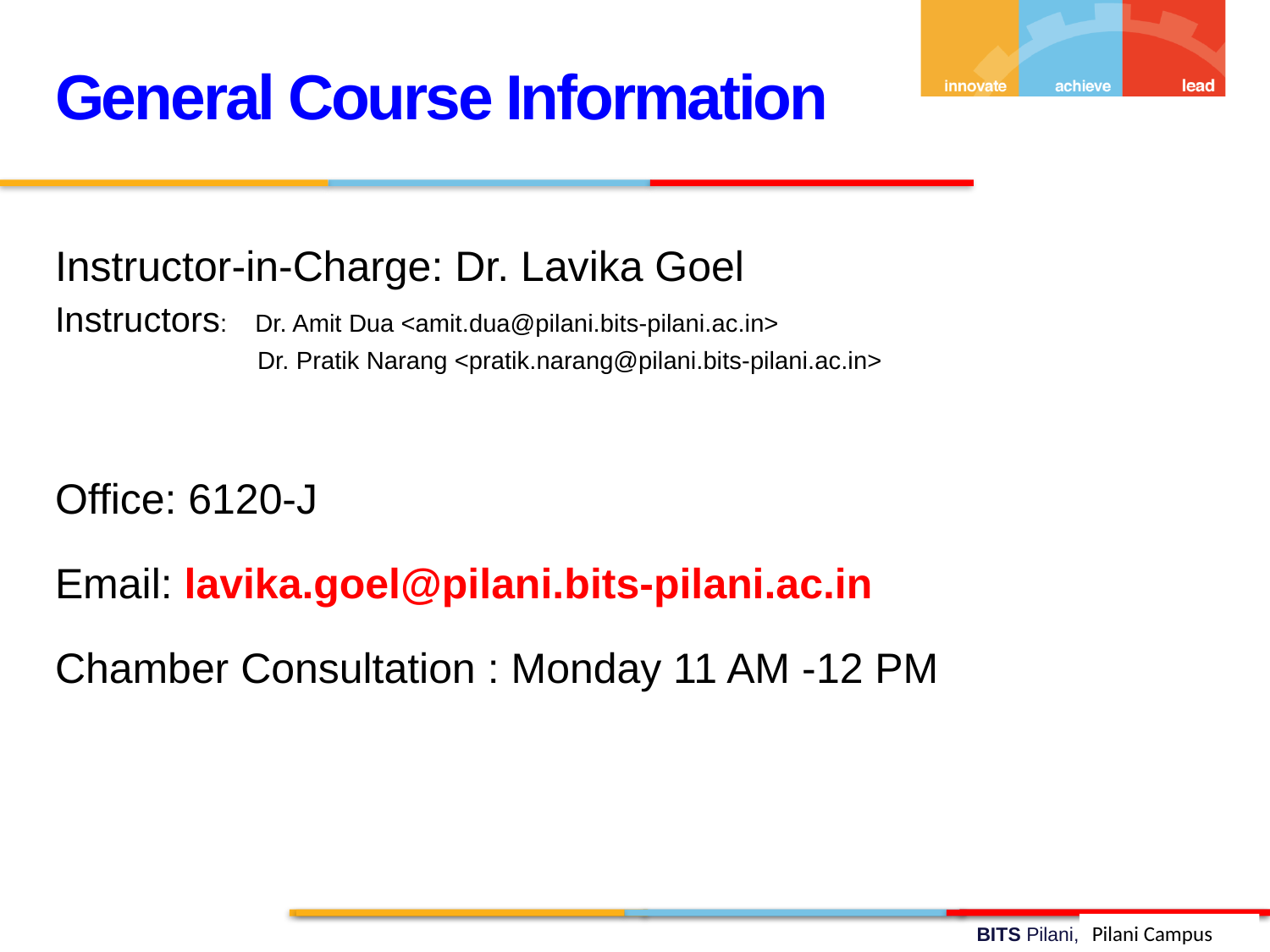

General Course Information
Instructor-in-Charge: Dr. Lavika Goel
Instructors:    Dr. Amit Dua <amit.dua@pilani.bits-pilani.ac.in>
                             Dr. Pratik Narang <pratik.narang@pilani.bits-pilani.ac.in>

Office: 6120-J
Email: lavika.goel@pilani.bits-pilani.ac.in
Chamber Consultation : Monday 11 AM -12 PM
Pilani Campus